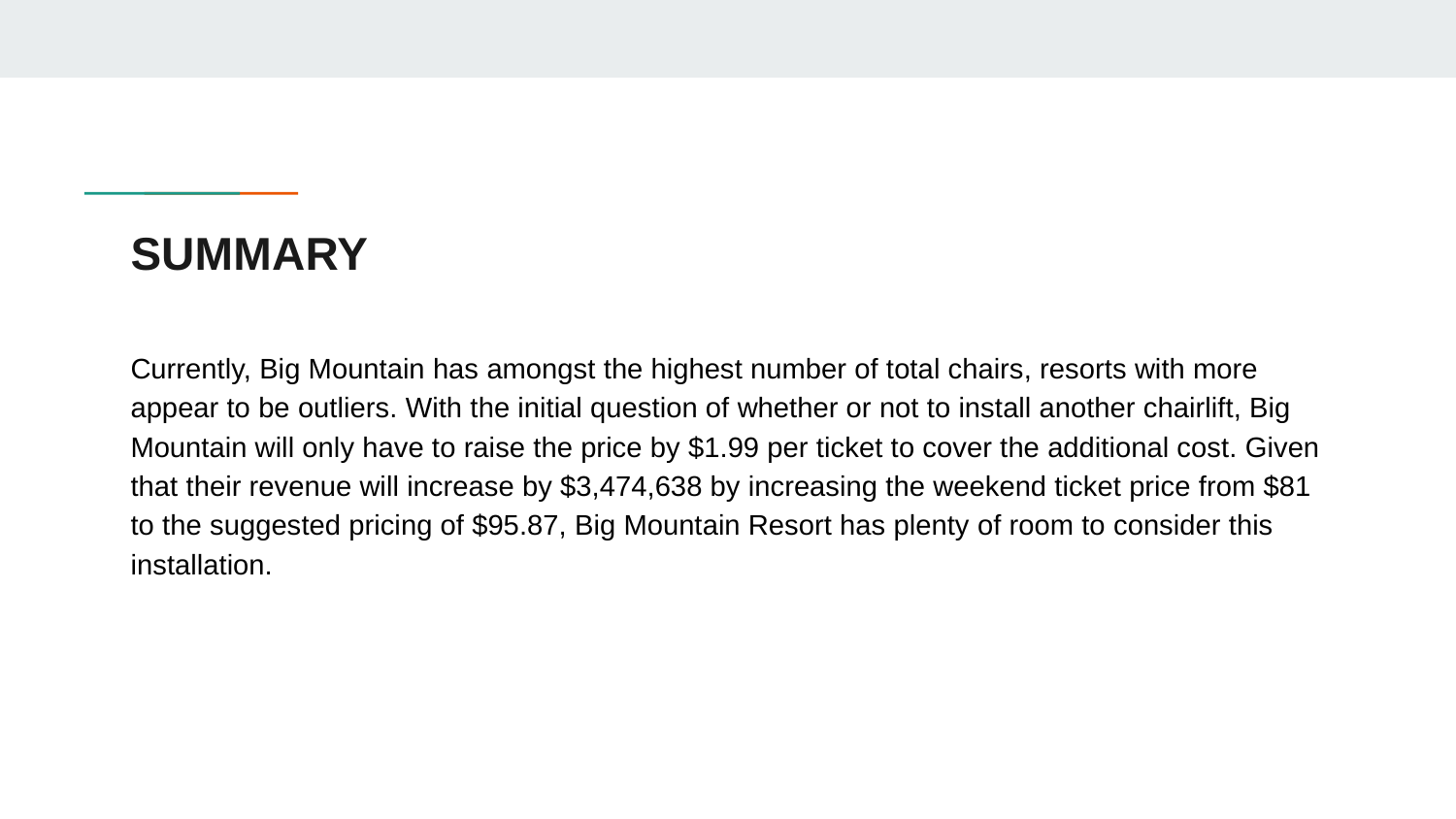

# SUMMARY
Currently, Big Mountain has amongst the highest number of total chairs, resorts with more appear to be outliers. With the initial question of whether or not to install another chairlift, Big Mountain will only have to raise the price by $1.99 per ticket to cover the additional cost. Given that their revenue will increase by $3,474,638 by increasing the weekend ticket price from $81 to the suggested pricing of $95.87, Big Mountain Resort has plenty of room to consider this installation.